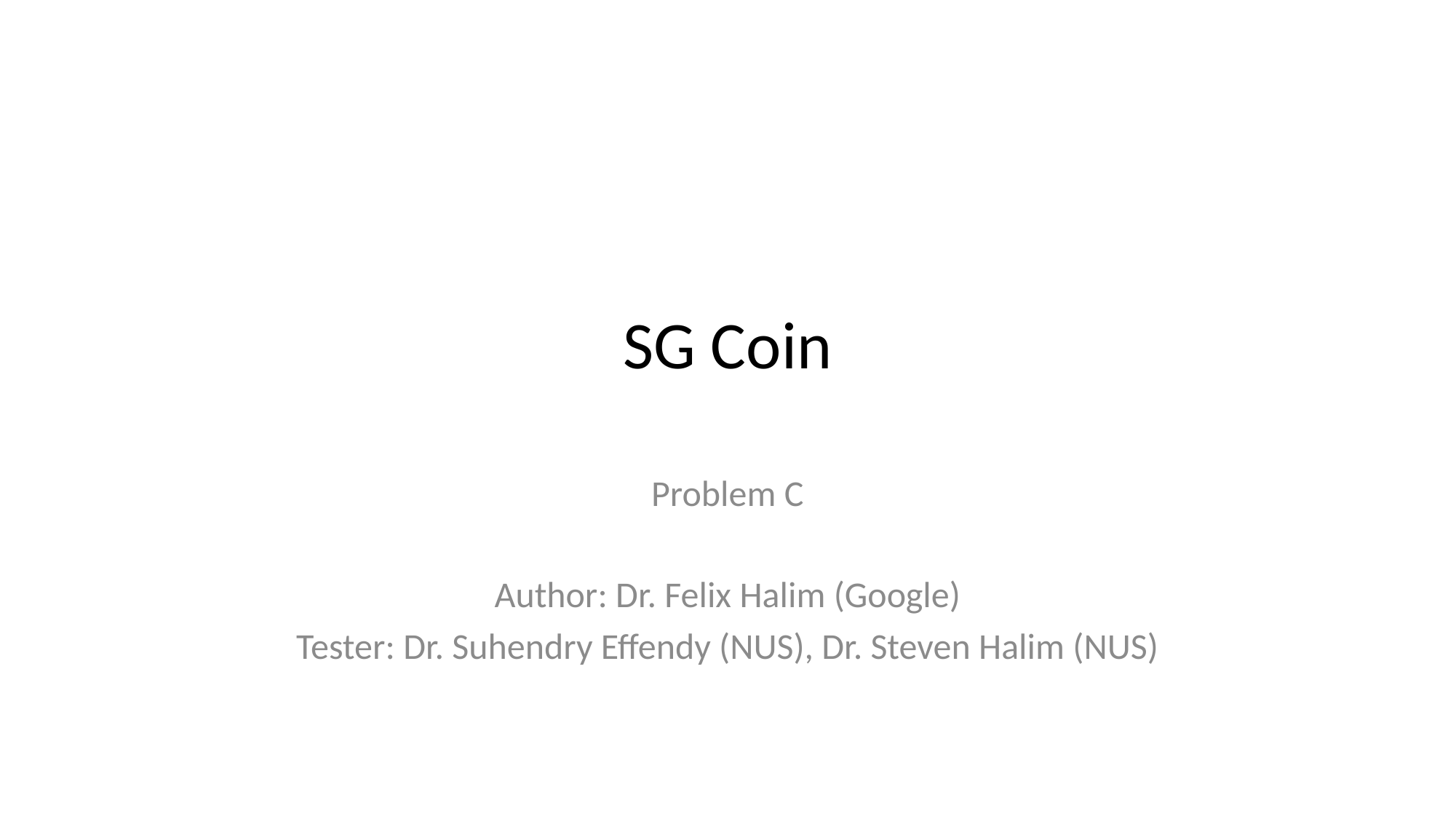

# SG Coin
Problem C

Author: Dr. Felix Halim (Google)
Tester: Dr. Suhendry Effendy (NUS), Dr. Steven Halim (NUS)